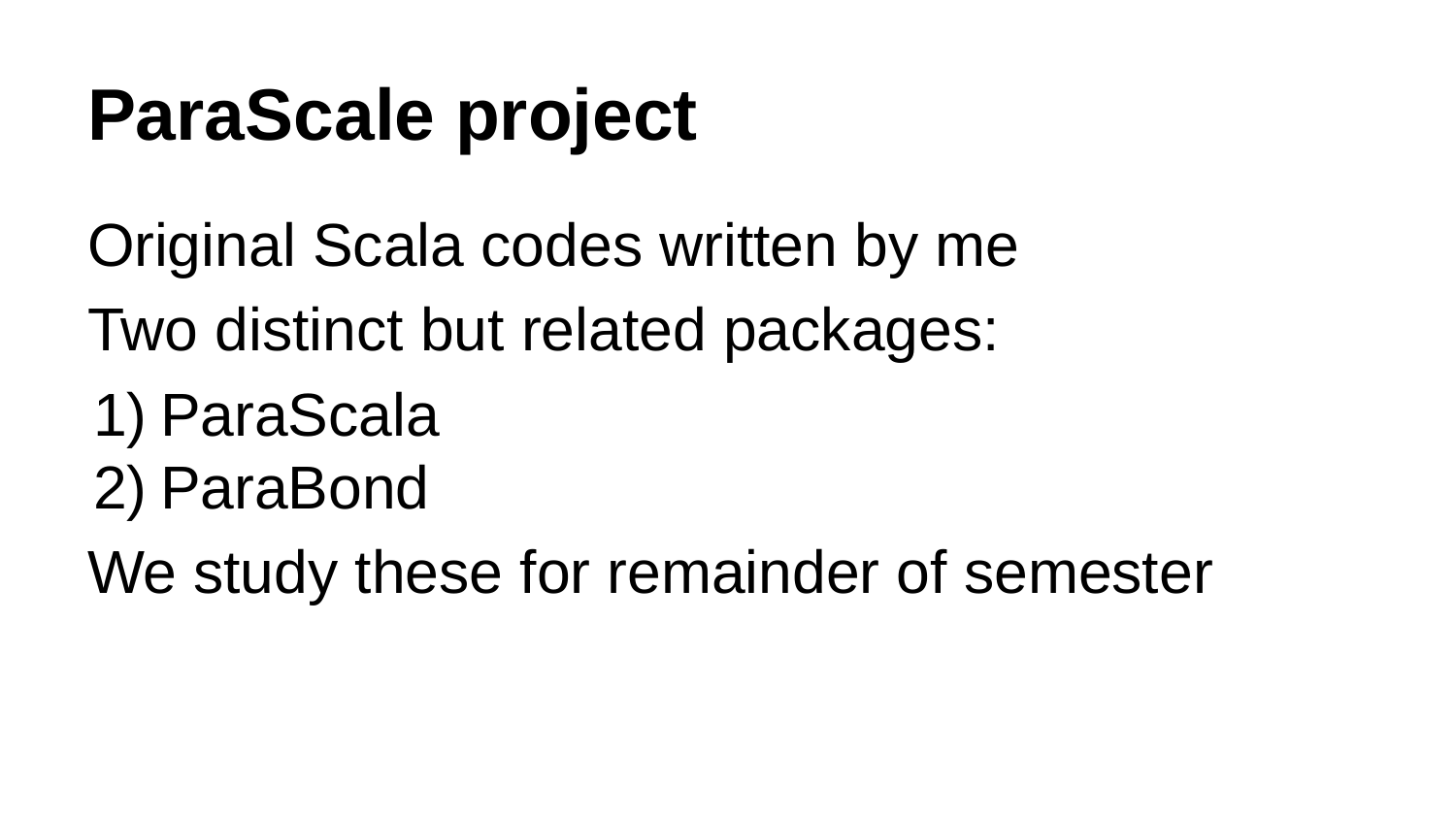

# ParaScale project
Original Scala codes written by me
Two distinct but related packages:
ParaScala
ParaBond
We study these for remainder of semester